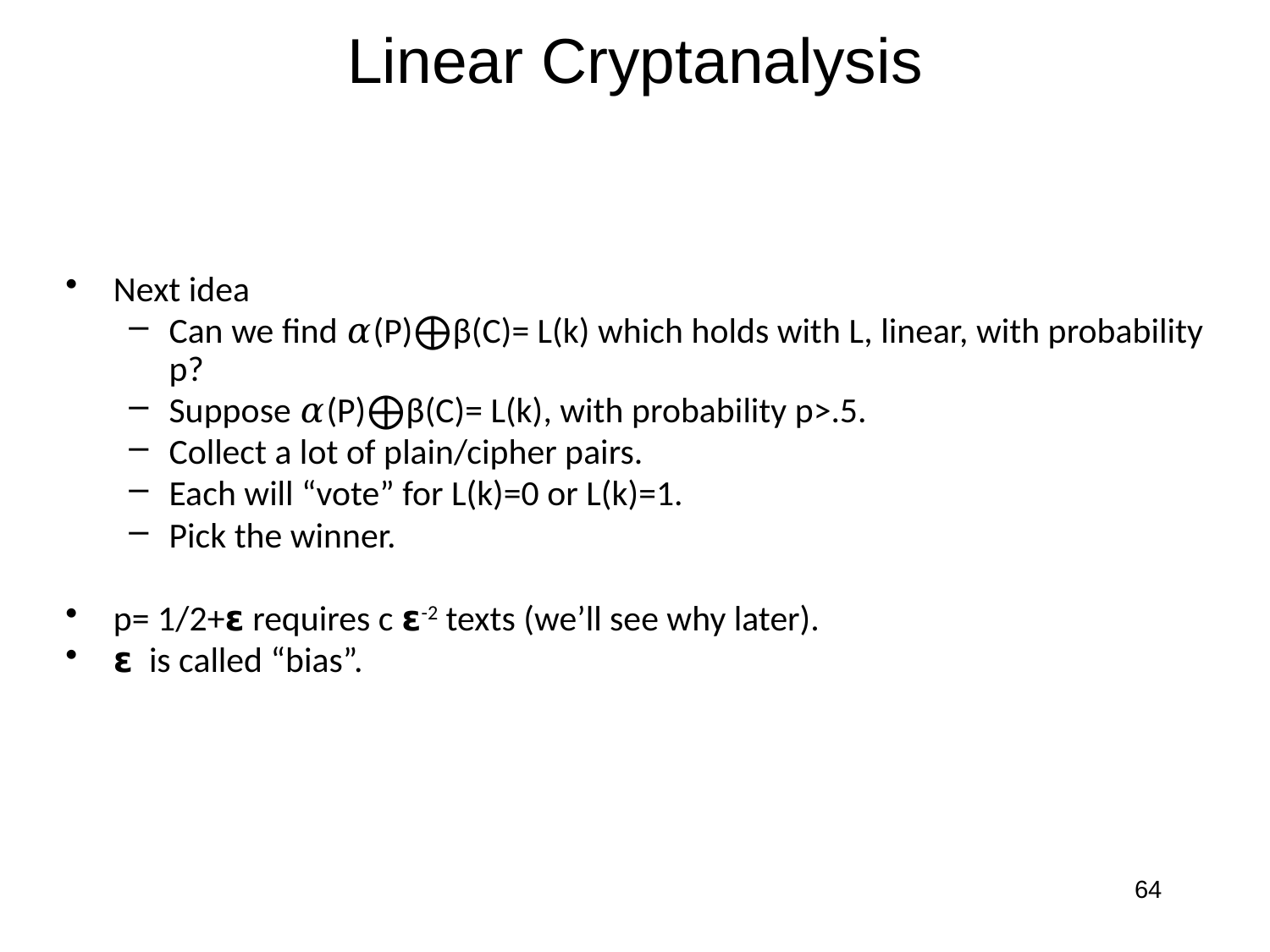

# Linear Cryptanalysis
Next idea
Can we find 𝛼(P)⨁β(C)= L(k) which holds with L, linear, with probability p?
Suppose 𝛼(P)⨁β(C)= L(k), with probability p>.5.
Collect a lot of plain/cipher pairs.
Each will “vote” for L(k)=0 or L(k)=1.
Pick the winner.

p= 1/2+𝝴 requires c 𝝴-2 texts (we’ll see why later).
𝝴  is called “bias”.
64